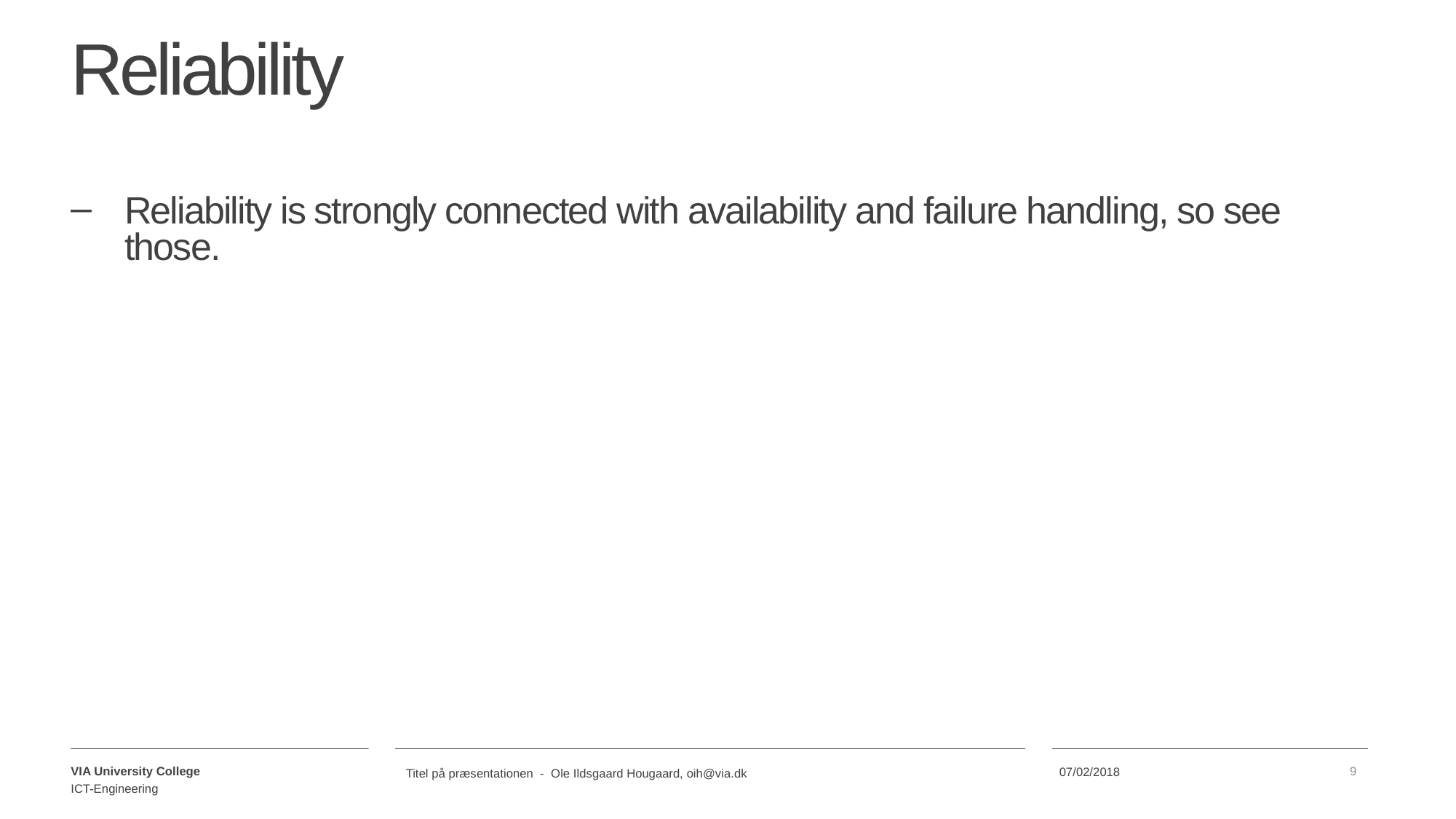

# Reliability
Reliability is strongly connected with availability and failure handling, so see those.
9
07/02/2018
Titel på præsentationen  -  Ole Ildsgaard Hougaard, oih@via.dk